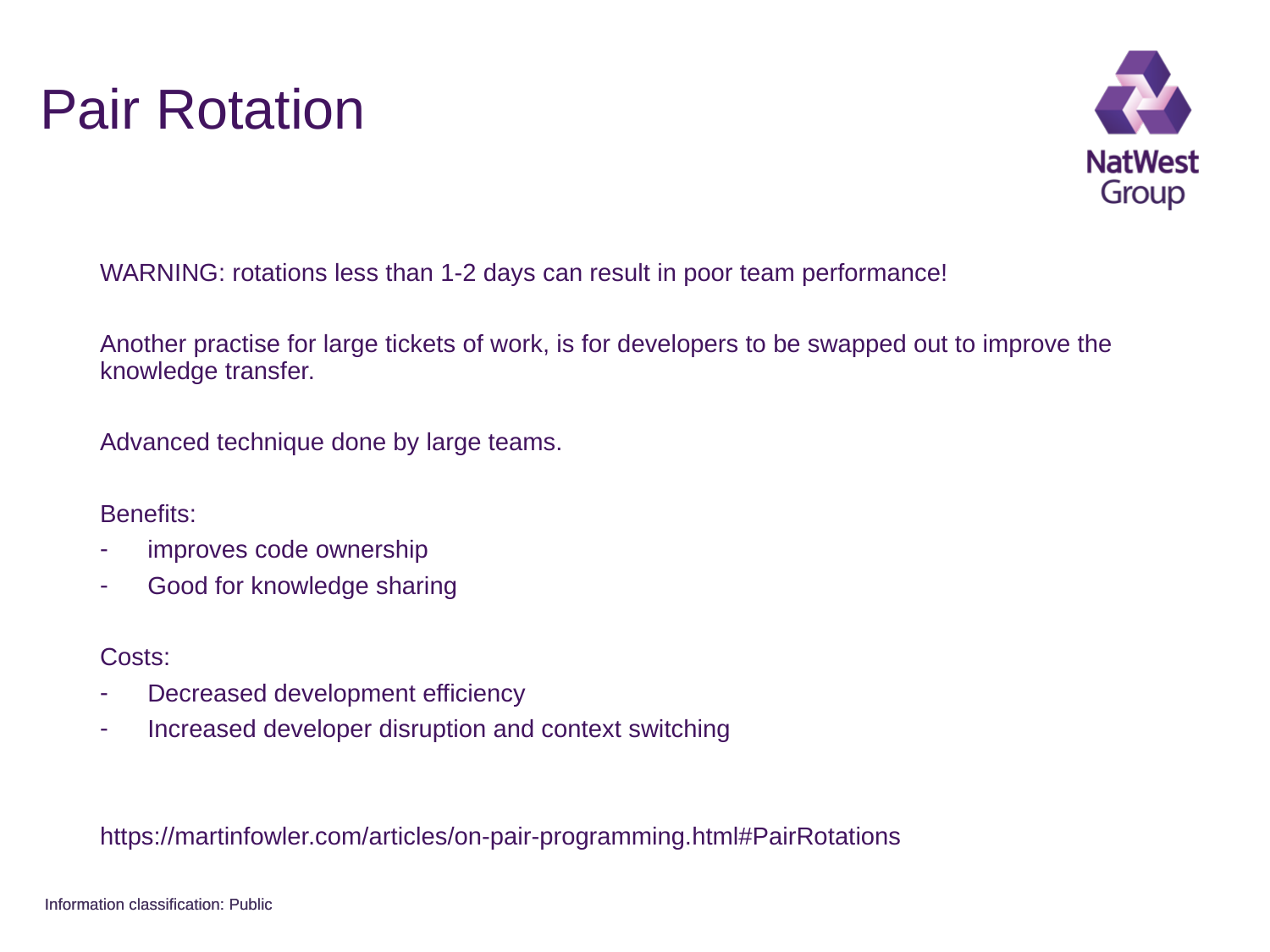

FOR INTERNAL USE ONLY
# Pair Rotation
WARNING: rotations less than 1-2 days can result in poor team performance!

Another practise for large tickets of work, is for developers to be swapped out to improve the knowledge transfer.

Advanced technique done by large teams.

Benefits:
improves code ownership
Good for knowledge sharing

Costs:
Decreased development efficiency
Increased developer disruption and context switching

https://martinfowler.com/articles/on-pair-programming.html#PairRotations
Information classiﬁcation: Public